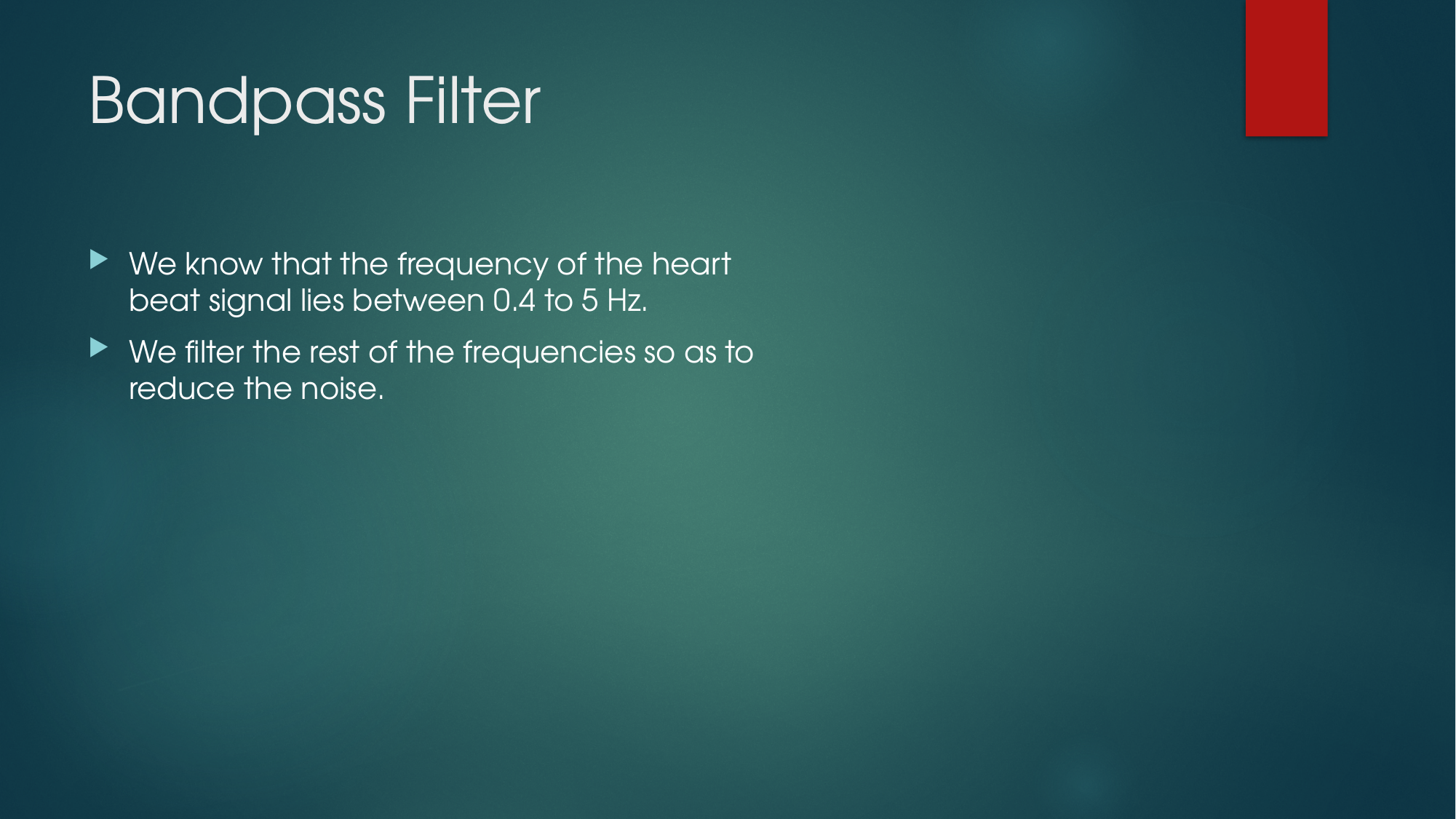

# Bandpass Filter
We know that the frequency of the heart beat signal lies between 0.4 to 5 Hz.
We filter the rest of the frequencies so as to reduce the noise.